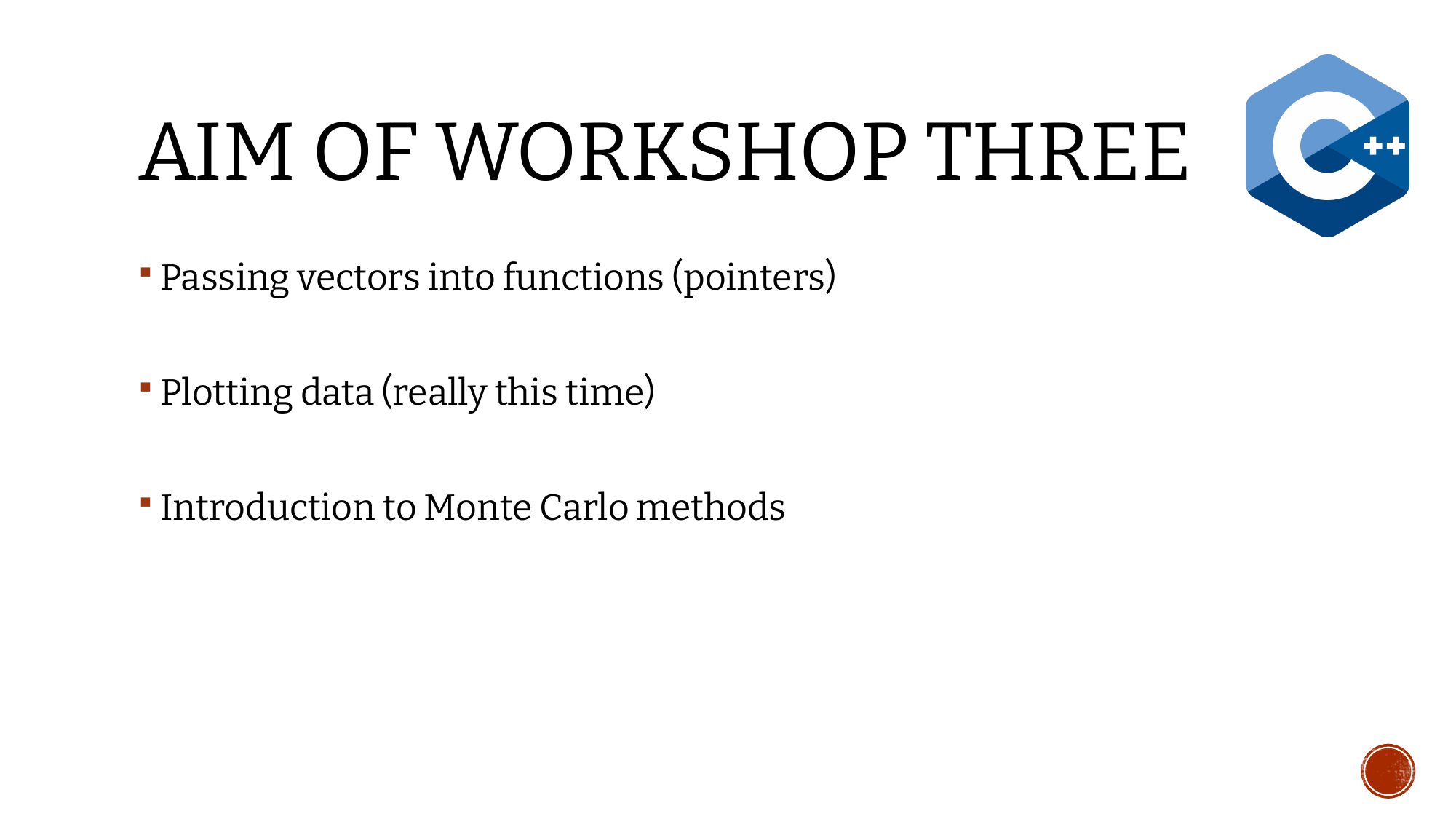

# AIM of workshop three
Passing vectors into functions (pointers)

Plotting data (really this time)

Introduction to Monte Carlo methods